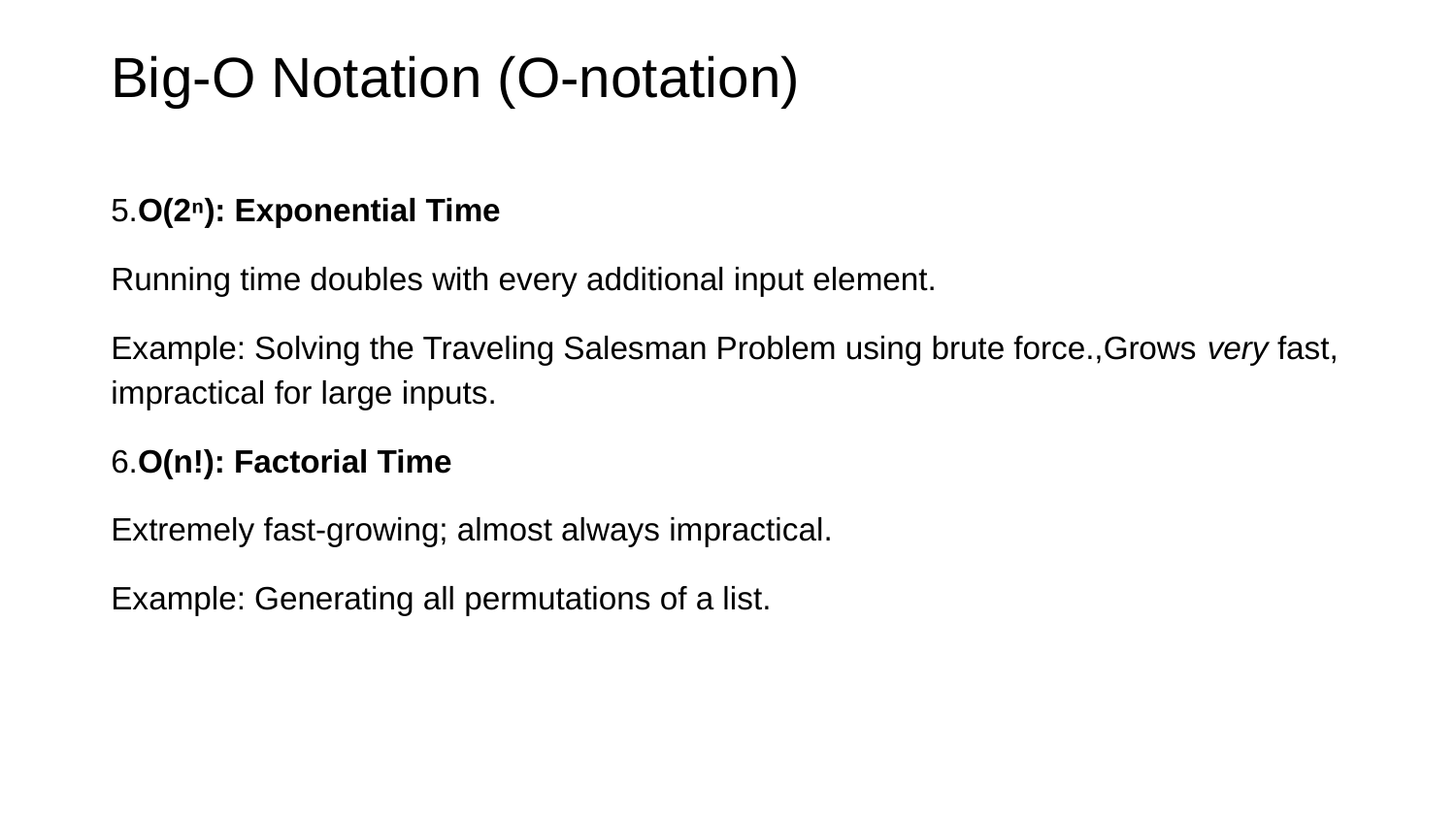

# Big-O Notation (O-notation)

5.O(2ⁿ): Exponential Time
Running time doubles with every additional input element.
Example: Solving the Traveling Salesman Problem using brute force.,Grows very fast, impractical for large inputs.
6.O(n!): Factorial Time
Extremely fast-growing; almost always impractical.
Example: Generating all permutations of a list.